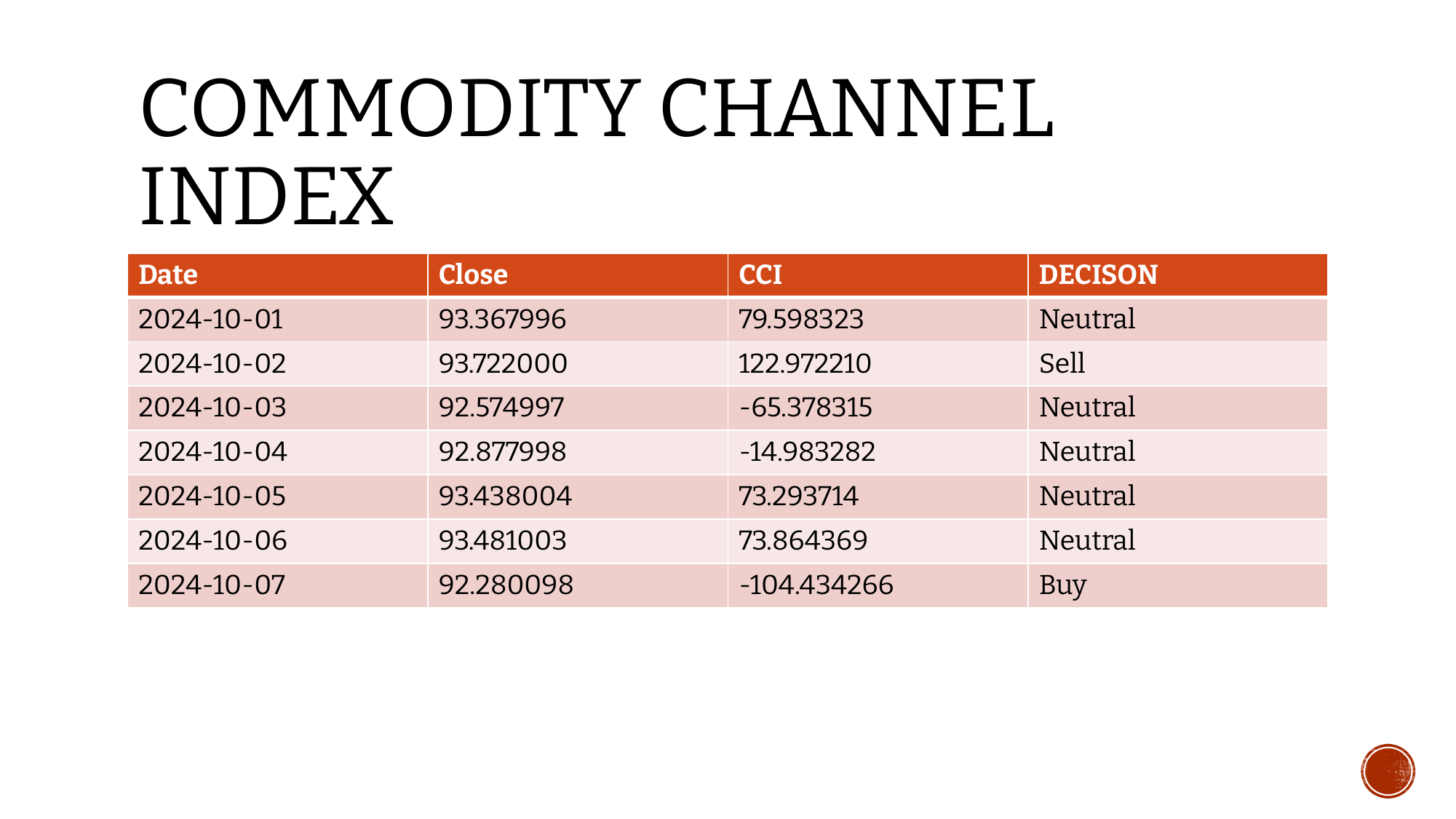

# Commodity channel index
| Date | Close | CCI | DECISON |
| --- | --- | --- | --- |
| 2024-10-01 | 93.367996 | 79.598323 | Neutral |
| 2024-10-02 | 93.722000 | 122.972210 | Sell |
| 2024-10-03 | 92.574997 | -65.378315 | Neutral |
| 2024-10-04 | 92.877998 | -14.983282 | Neutral |
| 2024-10-05 | 93.438004 | 73.293714 | Neutral |
| 2024-10-06 | 93.481003 | 73.864369 | Neutral |
| 2024-10-07 | 92.280098 | -104.434266 | Buy |